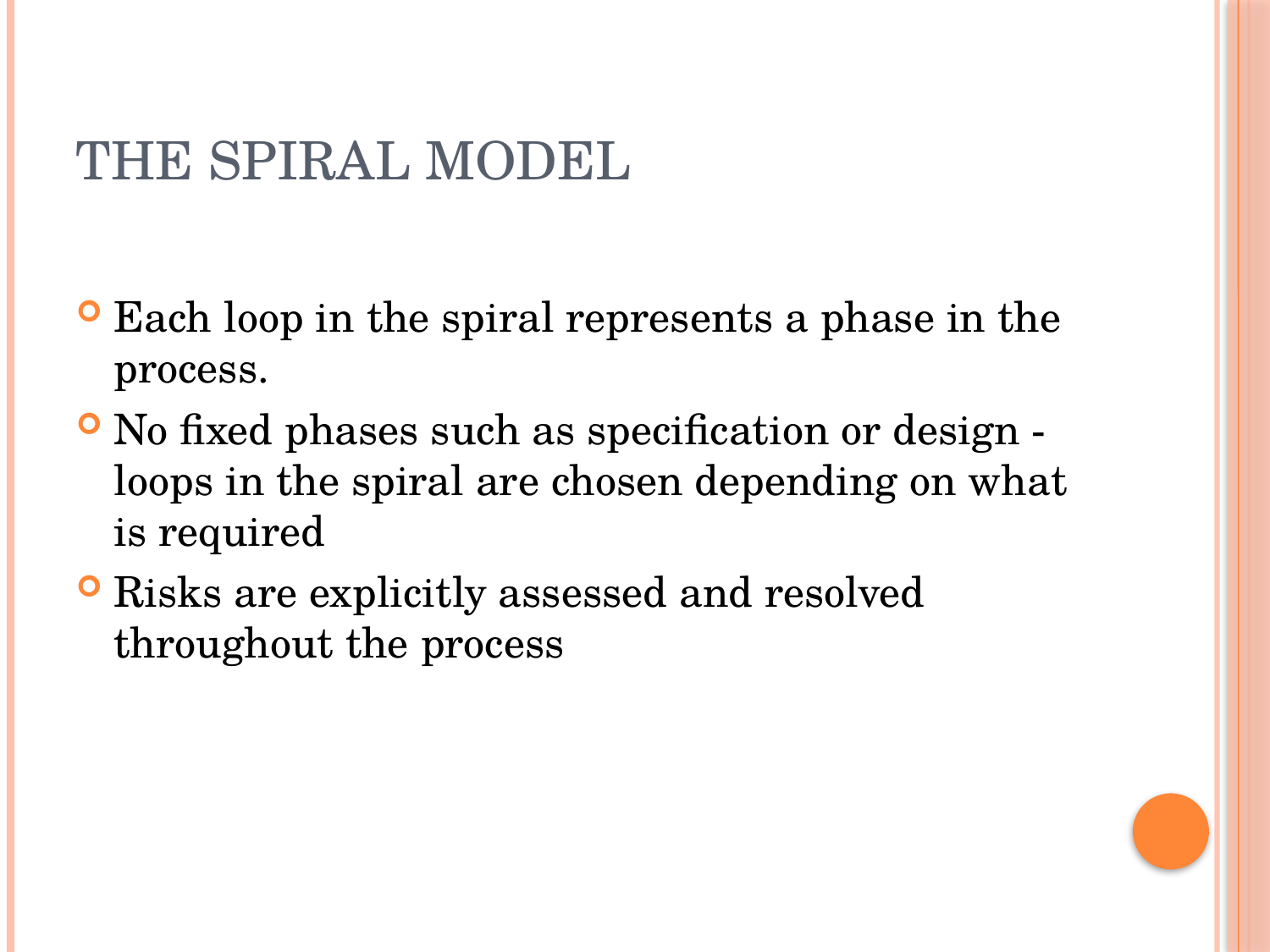

# The Spiral Model

Each loop in the spiral represents a phase in the process.
No fixed phases such as specification or design -loops in the spiral are chosen depending on what is required
Risks are explicitly assessed and resolved throughout the process